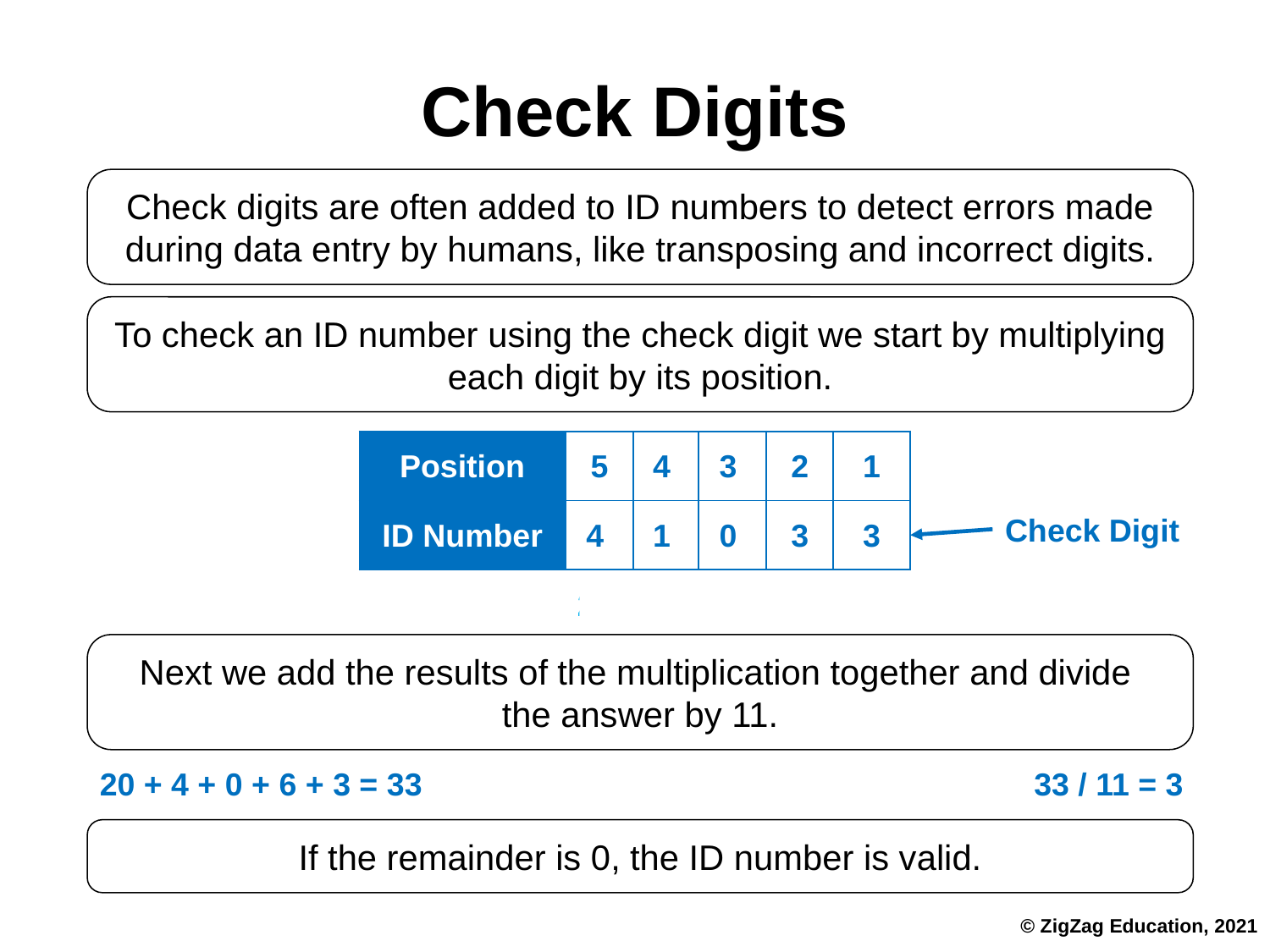

# Check Digits
Check digits are often added to ID numbers to detect errors made during data entry by humans, like transposing and incorrect digits.
To check an ID number using the check digit we start by multiplying each digit by its position.
| Position | 5 | 4 | 3 | 2 | 1 |
| --- | --- | --- | --- | --- | --- |
| ID Number | 4 | 1 | 0 | 3 | 3 |
|  | 20 | 4 | 0 | 6 | 3 |
Check Digit

Next we add the results of the multiplication together and divide
the answer by 11.
20 + 4 + 0 + 6 + 3 = 33
33 / 11 = 3
If the remainder is 0, the ID number is valid.
© ZigZag Education, 2021